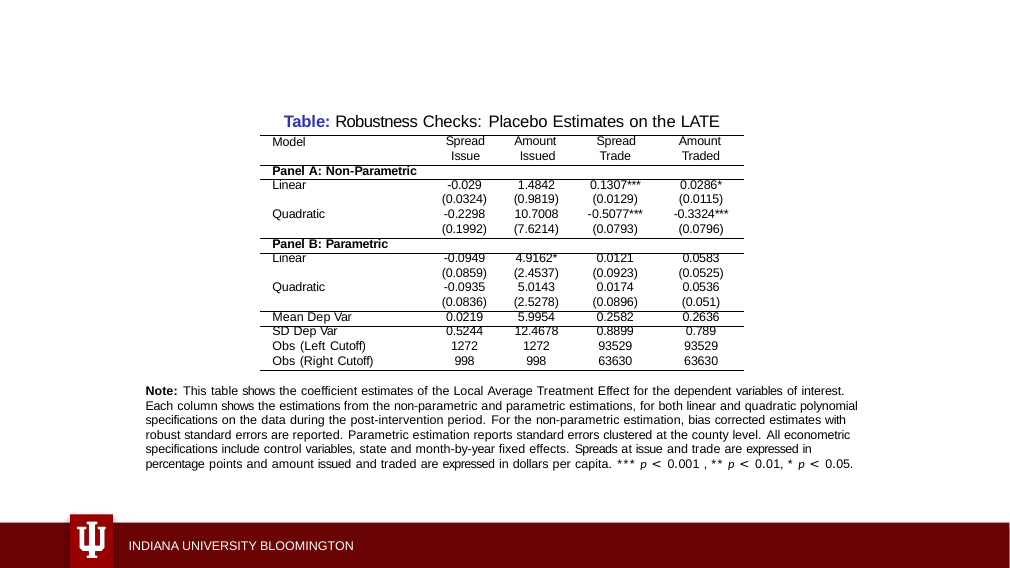

Table: Robustness Checks: Placebo Estimates on the LATE
| Model | Spread Issue | Amount Issued | Spread Trade | Amount Traded |
| --- | --- | --- | --- | --- |
| Panel A: Non-Parametric |  |  |  |  |
| Linear | -0.029 | 1.4842 | 0.1307\*\*\* | 0.0286\* |
|  | (0.0324) | (0.9819) | (0.0129) | (0.0115) |
| Quadratic | -0.2298 | 10.7008 | -0.5077\*\*\* | -0.3324\*\*\* |
|  | (0.1992) | (7.6214) | (0.0793) | (0.0796) |
| Panel B: Parametric |  |  |  |  |
| Linear | -0.0949 | 4.9162\* | 0.0121 | 0.0583 |
|  | (0.0859) | (2.4537) | (0.0923) | (0.0525) |
| Quadratic | -0.0935 | 5.0143 | 0.0174 | 0.0536 |
|  | (0.0836) | (2.5278) | (0.0896) | (0.051) |
| Mean Dep Var | 0.0219 | 5.9954 | 0.2582 | 0.2636 |
| SD Dep Var | 0.5244 | 12.4678 | 0.8899 | 0.789 |
| Obs (Left Cutoff) | 1272 | 1272 | 93529 | 93529 |
| Obs (Right Cutoff) | 998 | 998 | 63630 | 63630 |
Note: This table shows the coefficient estimates of the Local Average Treatment Effect for the dependent variables of interest. Each column shows the estimations from the non-parametric and parametric estimations, for both linear and quadratic polynomial specifications on the data during the post-intervention period. For the non-parametric estimation, bias corrected estimates with robust standard errors are reported. Parametric estimation reports standard errors clustered at the county level. All econometric specifications include control variables, state and month-by-year fixed effects. Spreads at issue and trade are expressed in percentage points and amount issued and traded are expressed in dollars per capita. *** p < 0.001 , ** p < 0.01, * p < 0.05.